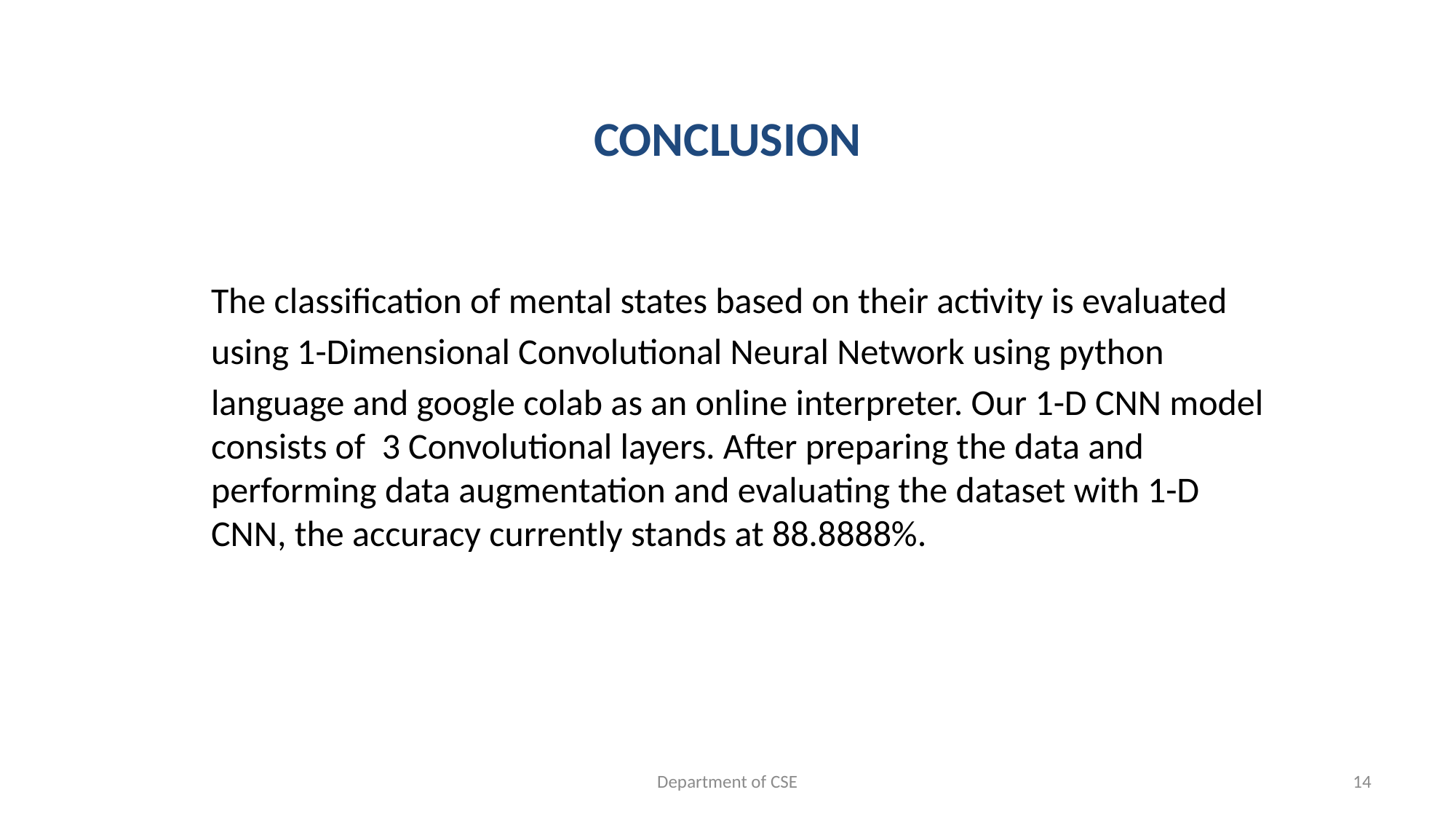

# CONCLUSION

 	The classification of mental states based on their activity is evaluated
	using 1-Dimensional Convolutional Neural Network using python
	language and google colab as an online interpreter. Our 1-D CNN model consists of  3 Convolutional layers. After preparing the data and performing data augmentation and evaluating the dataset with 1-D CNN, the accuracy currently stands at 88.8888%.

Department of CSE
14